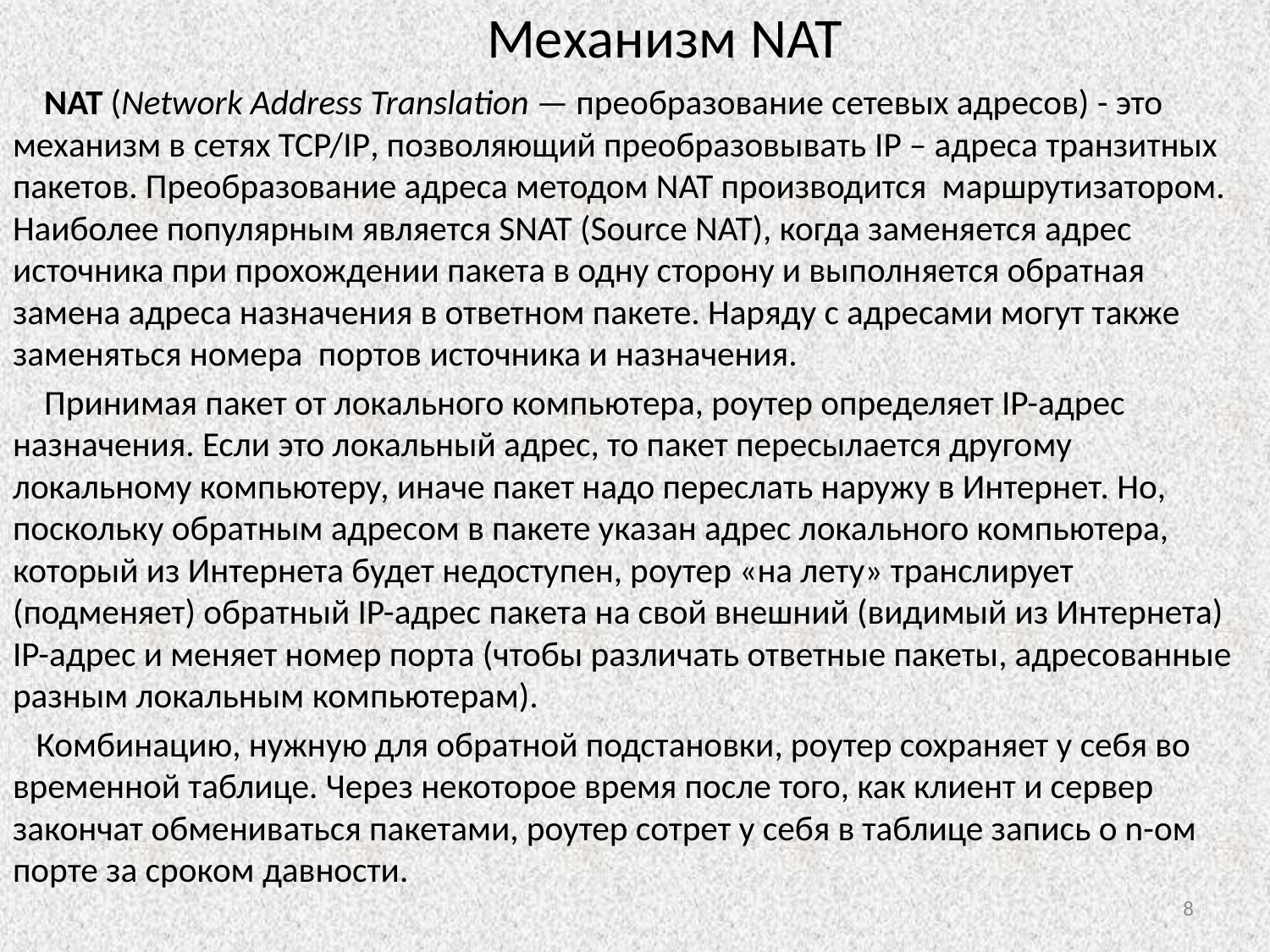

# Механизм NAT
    NAT (Network Address Translation — преобразование сетевых адресов) - это механизм в сетях TCP/IP, позволяющий преобразовывать IP – адреса транзитных пакетов. Преобразование адреса методом NAT производится  маршрутизатором. Наиболее популярным является SNAT (Source NAT), когда заменяется адрес источника при прохождении пакета в одну сторону и выполняется обратная замена адреса назначения в ответном пакете. Наряду с адресами могут также заменяться номера  портов источника и назначения.
    Принимая пакет от локального компьютера, роутер определяет IP-адрес назначения. Если это локальный адрес, то пакет пересылается другому локальному компьютеру, иначе пакет надо переслать наружу в Интернет. Но, поскольку обратным адресом в пакете указан адрес локального компьютера, который из Интернета будет недоступен, роутер «на лету» транслирует (подменяет) обратный IP-адрес пакета на свой внешний (видимый из Интернета) IP-адрес и меняет номер порта (чтобы различать ответные пакеты, адресованные разным локальным компьютерам).
   Комбинацию, нужную для обратной подстановки, роутер сохраняет у себя во временной таблице. Через некоторое время после того, как клиент и сервер закончат обмениваться пакетами, роутер сотрет у себя в таблице запись о n-ом порте за сроком давности.

8